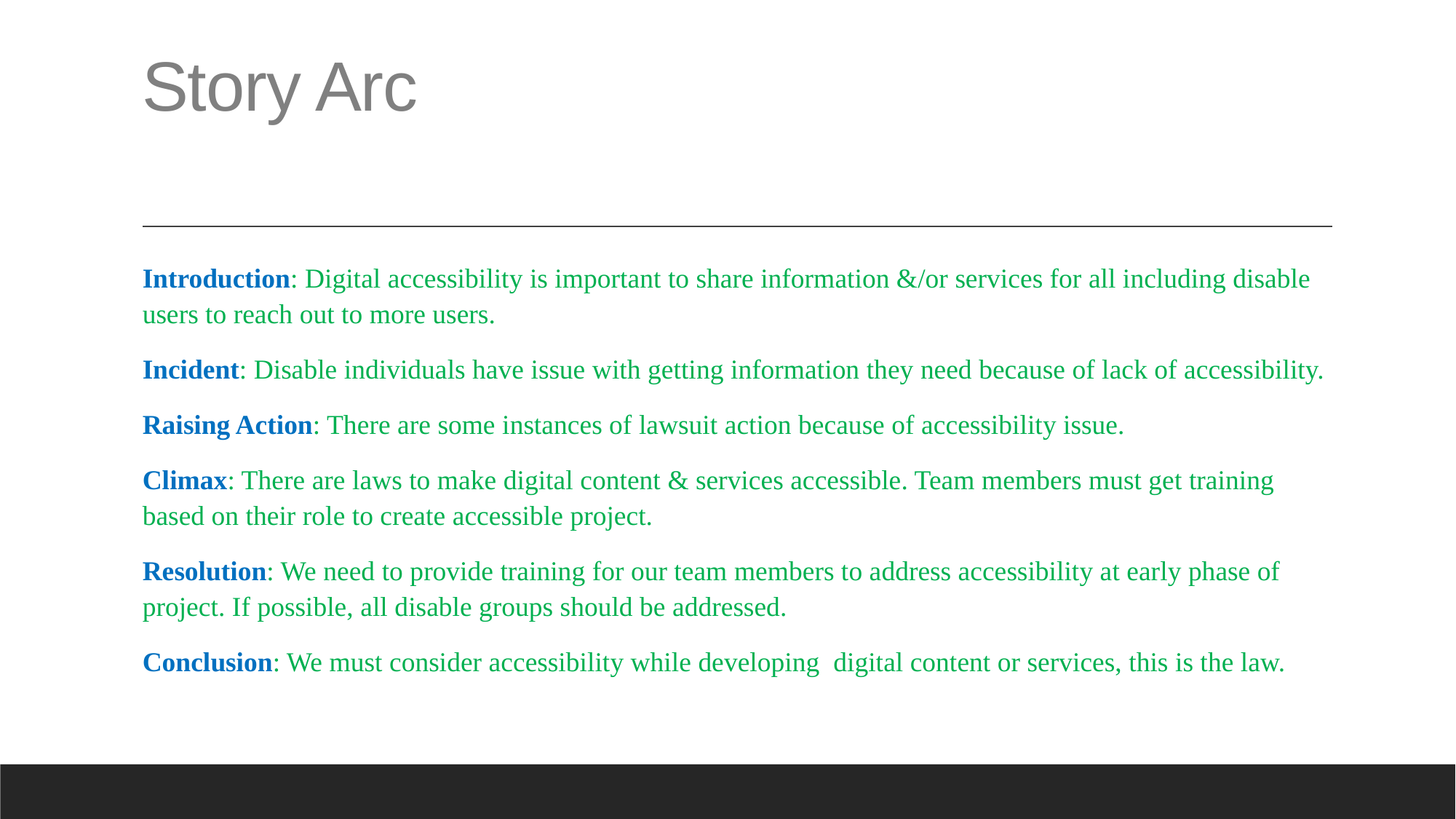

# Story Arc
Introduction: Digital accessibility is important to share information &/or services for all including disable users to reach out to more users.
Incident: Disable individuals have issue with getting information they need because of lack of accessibility.
Raising Action: There are some instances of lawsuit action because of accessibility issue.
Climax: There are laws to make digital content & services accessible. Team members must get training based on their role to create accessible project.
Resolution: We need to provide training for our team members to address accessibility at early phase of project. If possible, all disable groups should be addressed.
Conclusion: We must consider accessibility while developing  digital content or services, this is the law.